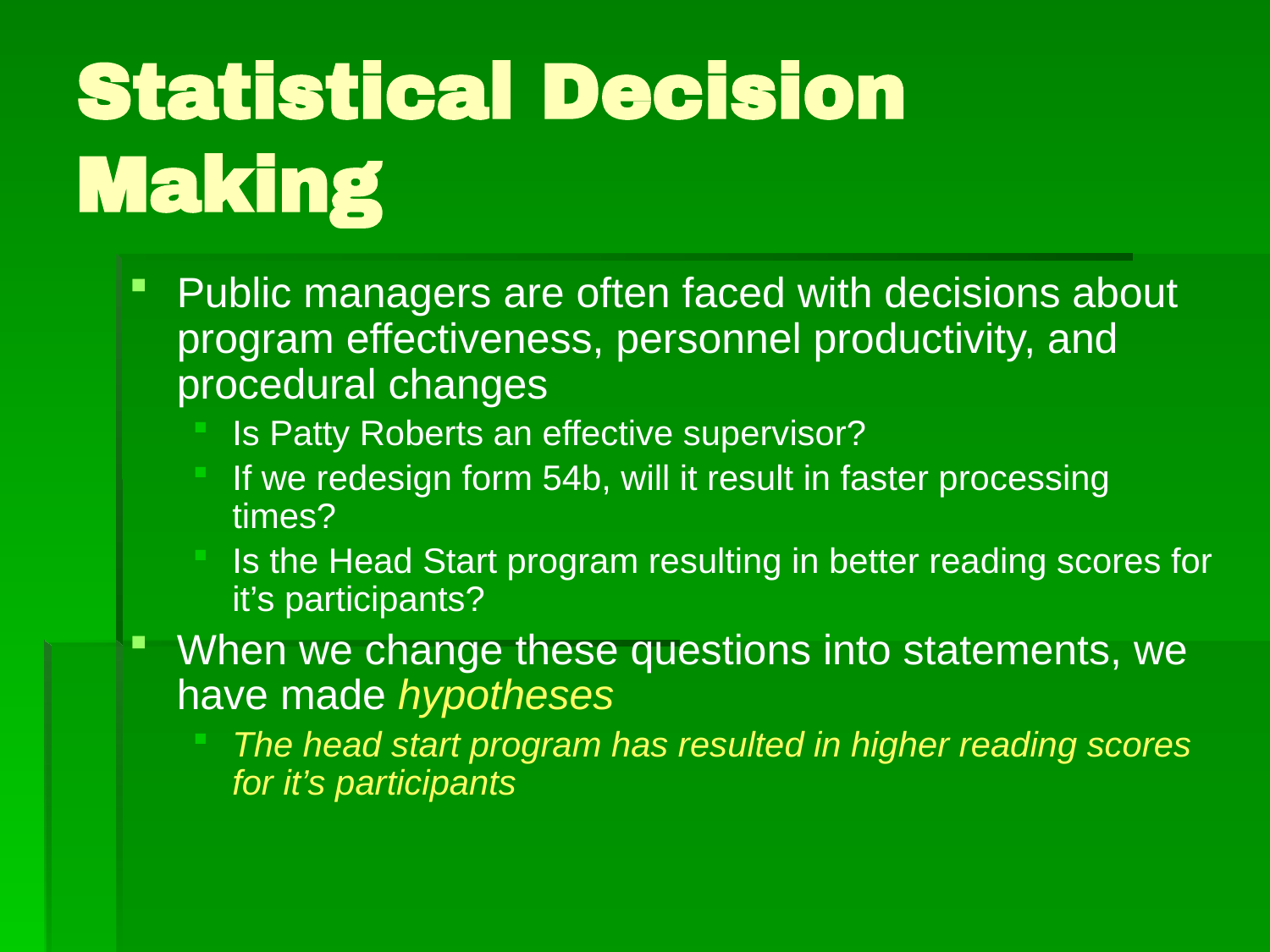

# Statistical Decision Making
Public managers are often faced with decisions about program effectiveness, personnel productivity, and procedural changes
Is Patty Roberts an effective supervisor?
If we redesign form 54b, will it result in faster processing times?
Is the Head Start program resulting in better reading scores for it’s participants?
When we change these questions into statements, we have made hypotheses
The head start program has resulted in higher reading scores for it’s participants